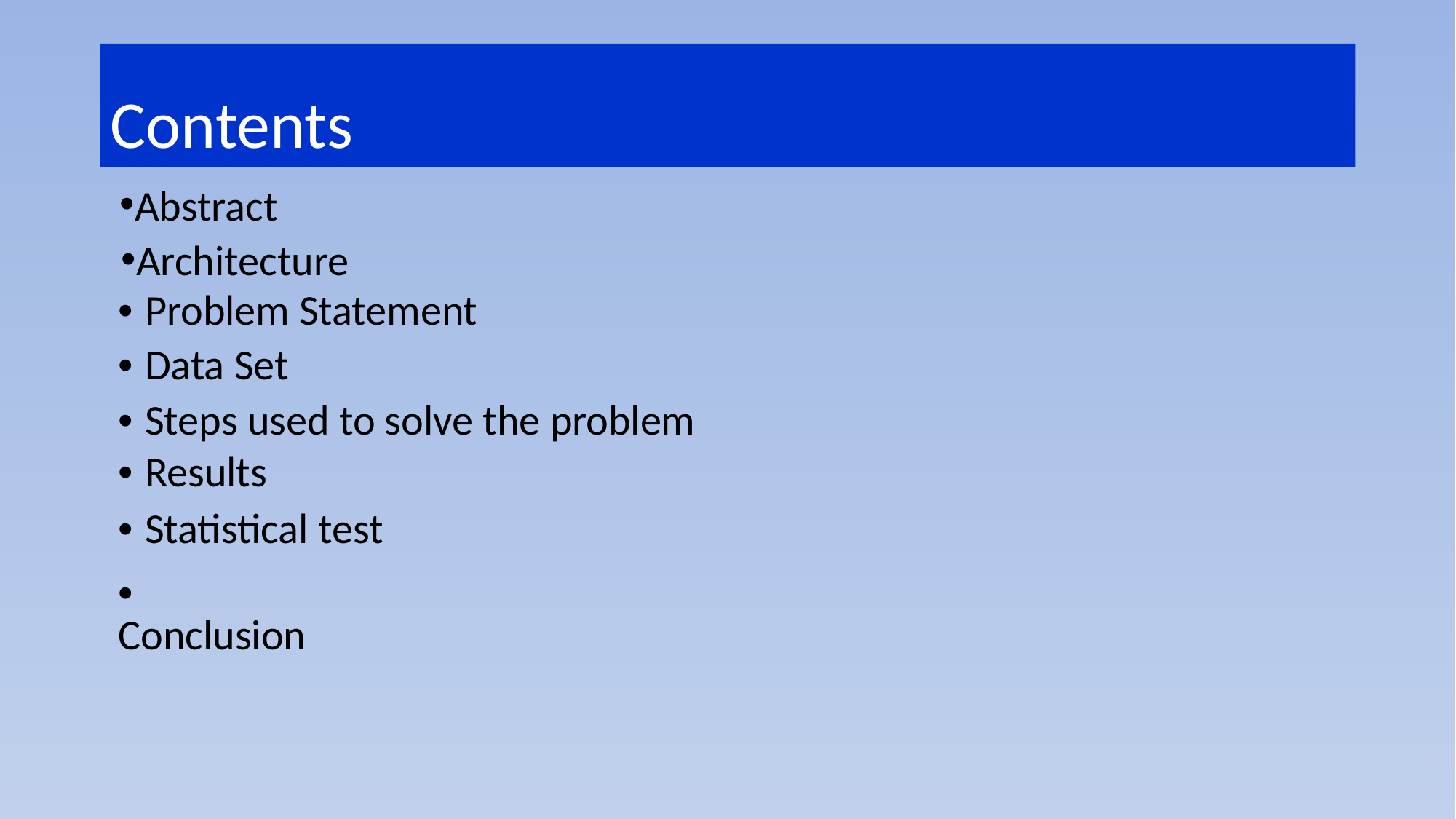

Contents
Abstract
Architecture
• Problem Statement
• Data Set
• Steps used to solve the problem • Results
• Statistical test
• Conclusion